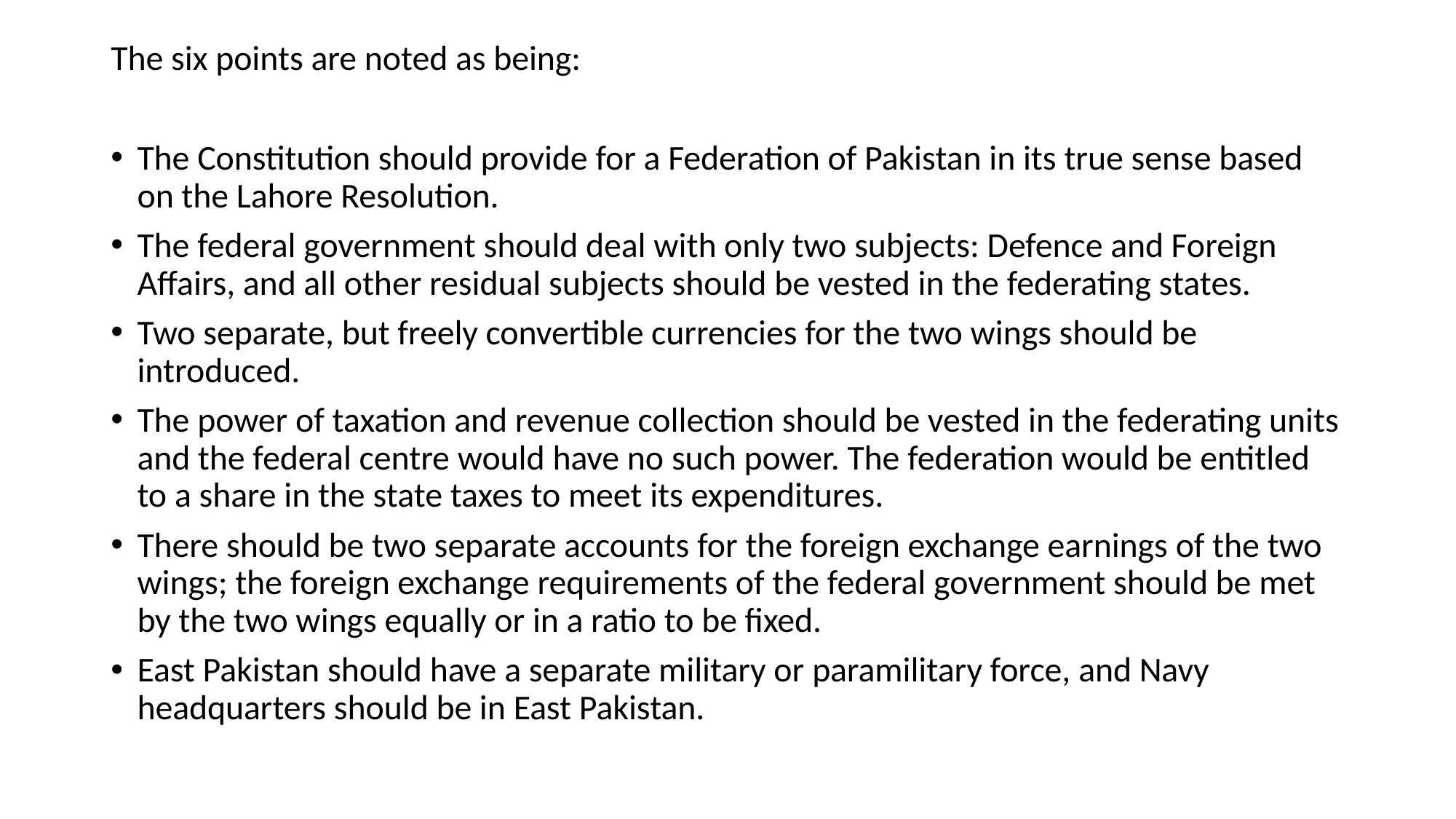

The six points are noted as being:

The Constitution should provide for a Federation of Pakistan in its true sense based on the Lahore Resolution.
The federal government should deal with only two subjects: Defence and Foreign Affairs, and all other residual subjects should be vested in the federating states.
Two separate, but freely convertible currencies for the two wings should be introduced.
The power of taxation and revenue collection should be vested in the federating units and the federal centre would have no such power. The federation would be entitled to a share in the state taxes to meet its expenditures.
There should be two separate accounts for the foreign exchange earnings of the two wings; the foreign exchange requirements of the federal government should be met by the two wings equally or in a ratio to be fixed.
East Pakistan should have a separate military or paramilitary force, and Navy headquarters should be in East Pakistan.